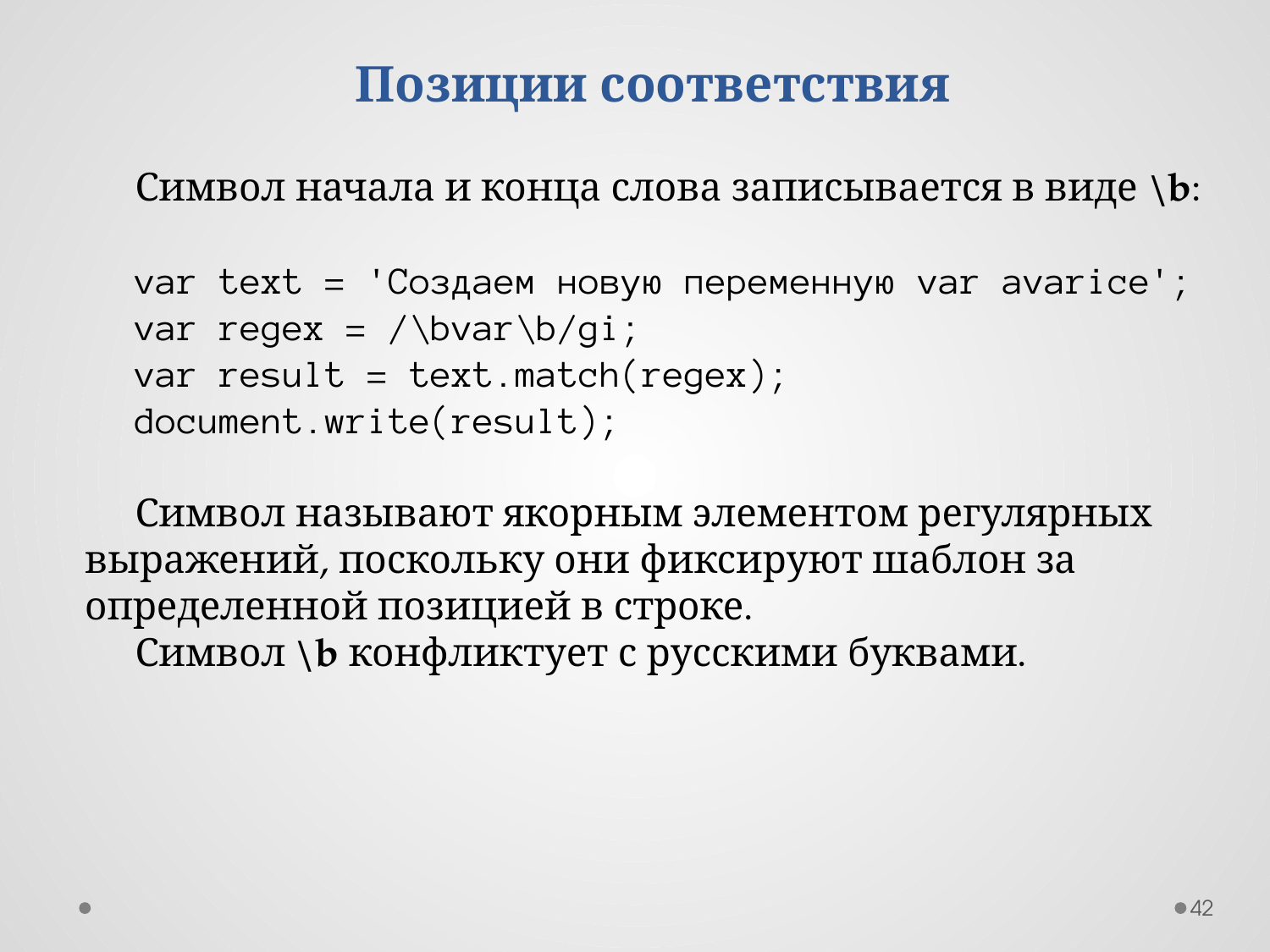

Позиции соответствия
Символ начала и конца слова записывается в виде \b:

var text = 'Создаем новую переменную var avarice';
var regex = /\bvar\b/gi;
var result = text.match(regex);
document.write(result);

Символ называют якорным элементом регулярных выражений, поскольку они фиксируют шаблон за определенной позицией в строке.
Символ \b конфликтует с русскими буквами.
42